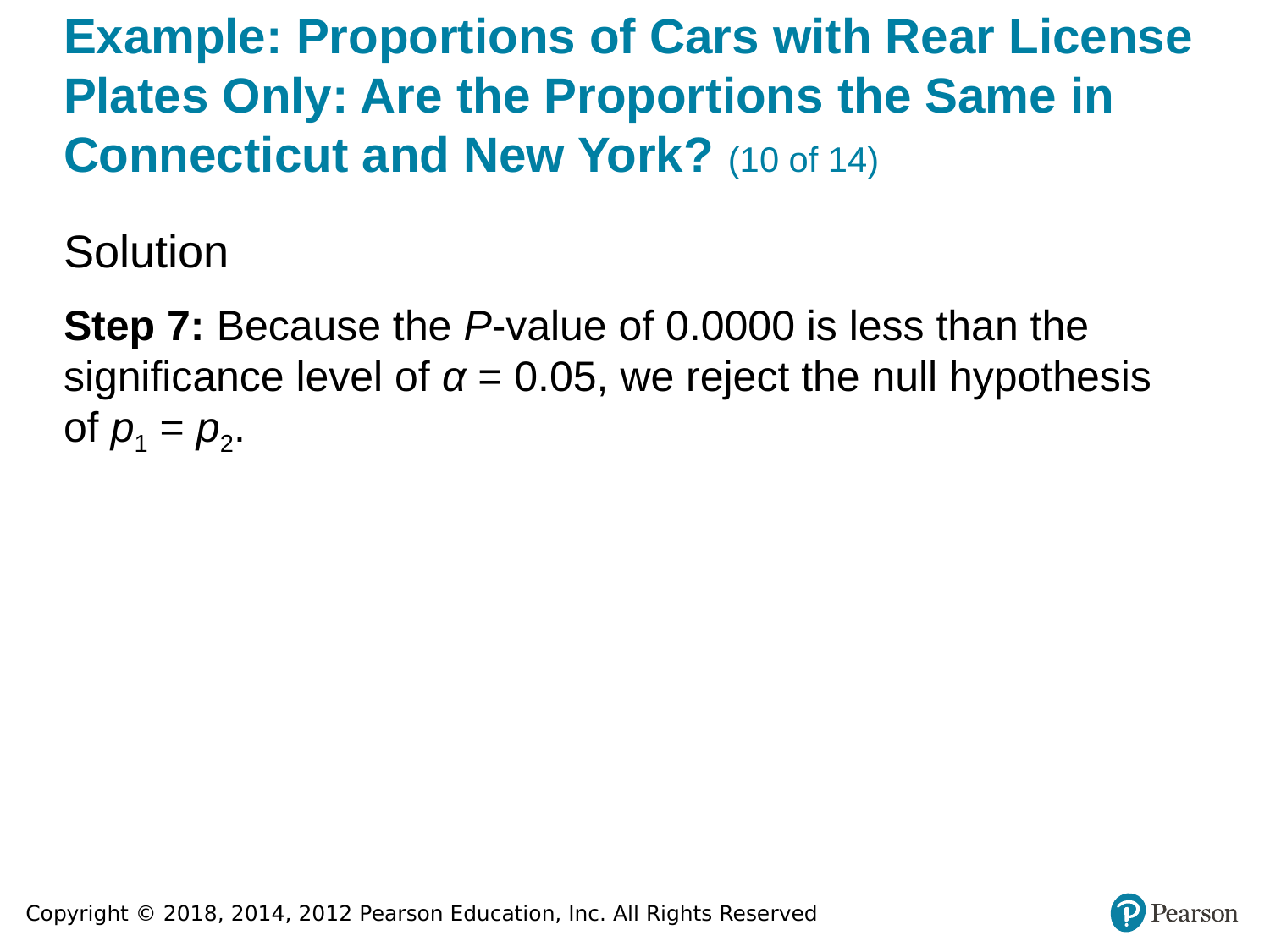

# Example: Proportions of Cars with Rear License Plates Only: Are the Proportions the Same in Connecticut and New York? (10 of 14)
Solution
Step 7: Because the P-value of 0.0000 is less than the significance level of α = 0.05, we reject the null hypothesis of p1 = p2.